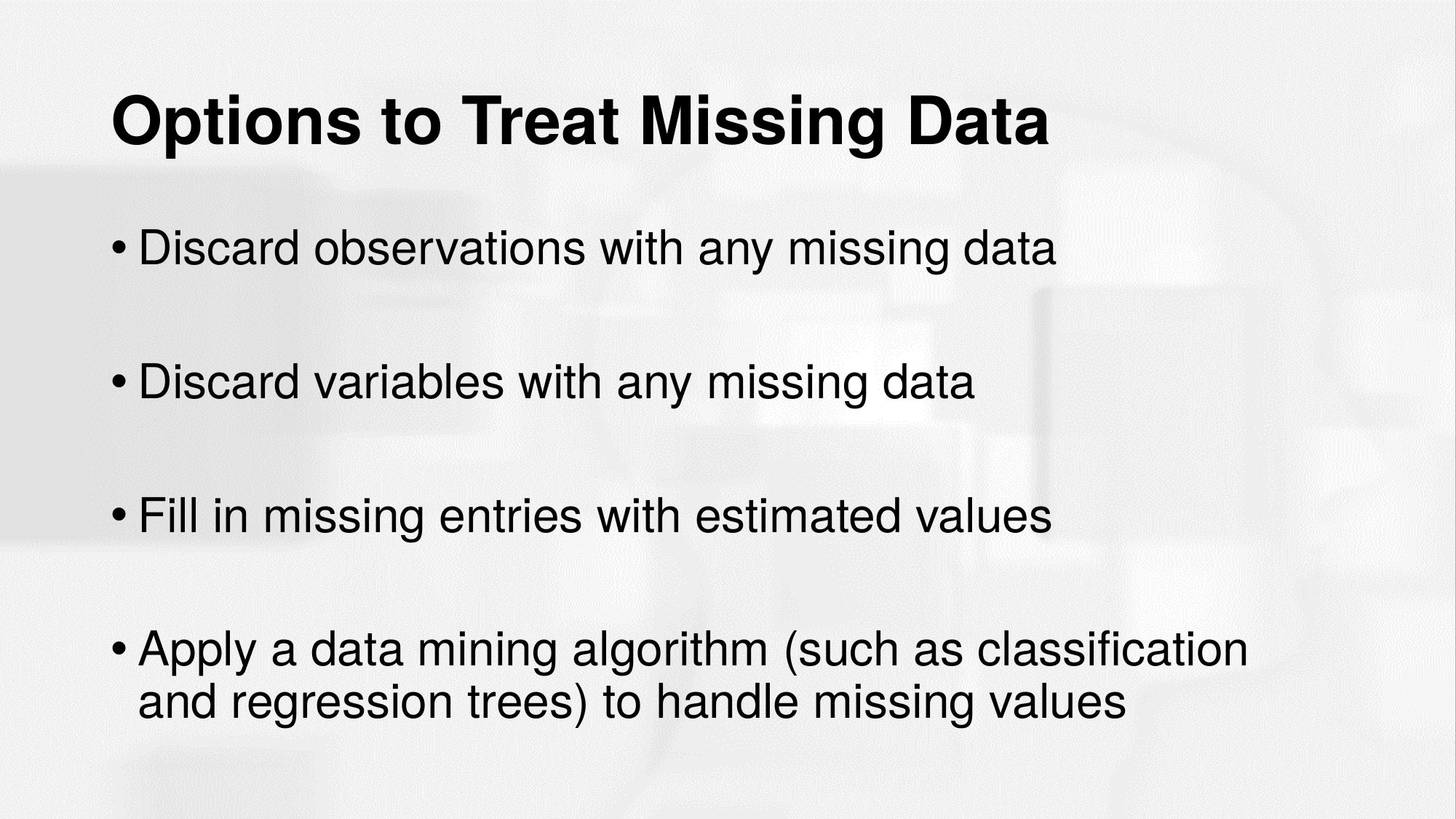

# Options to Treat Missing Data
Discard observations with any missing data

Discard variables with any missing data

Fill in missing entries with estimated values

Apply a data mining algorithm (such as classification and regression trees) to handle missing values